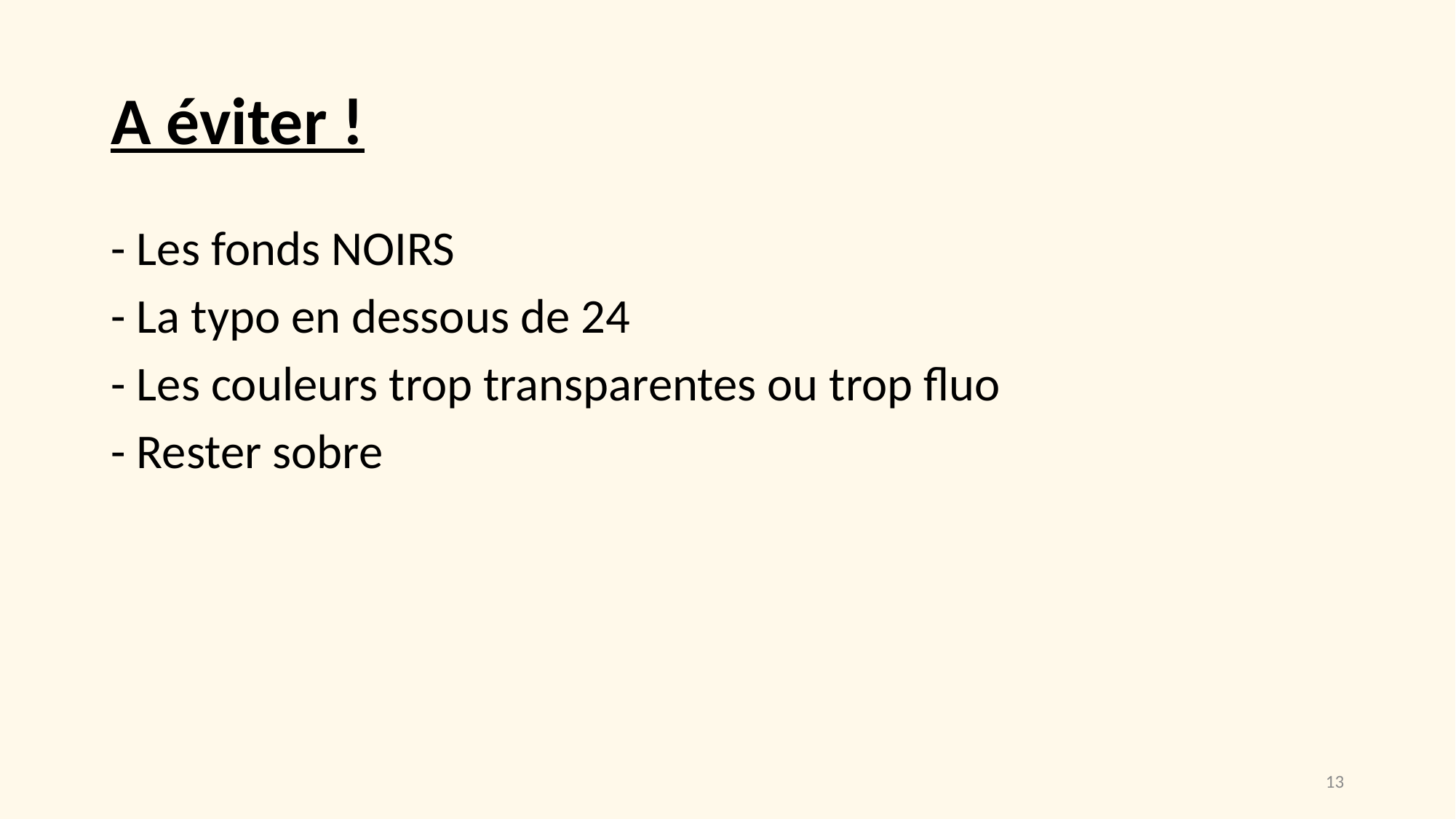

# A éviter !
- Les fonds NOIRS
- La typo en dessous de 24
- Les couleurs trop transparentes ou trop fluo
- Rester sobre
13